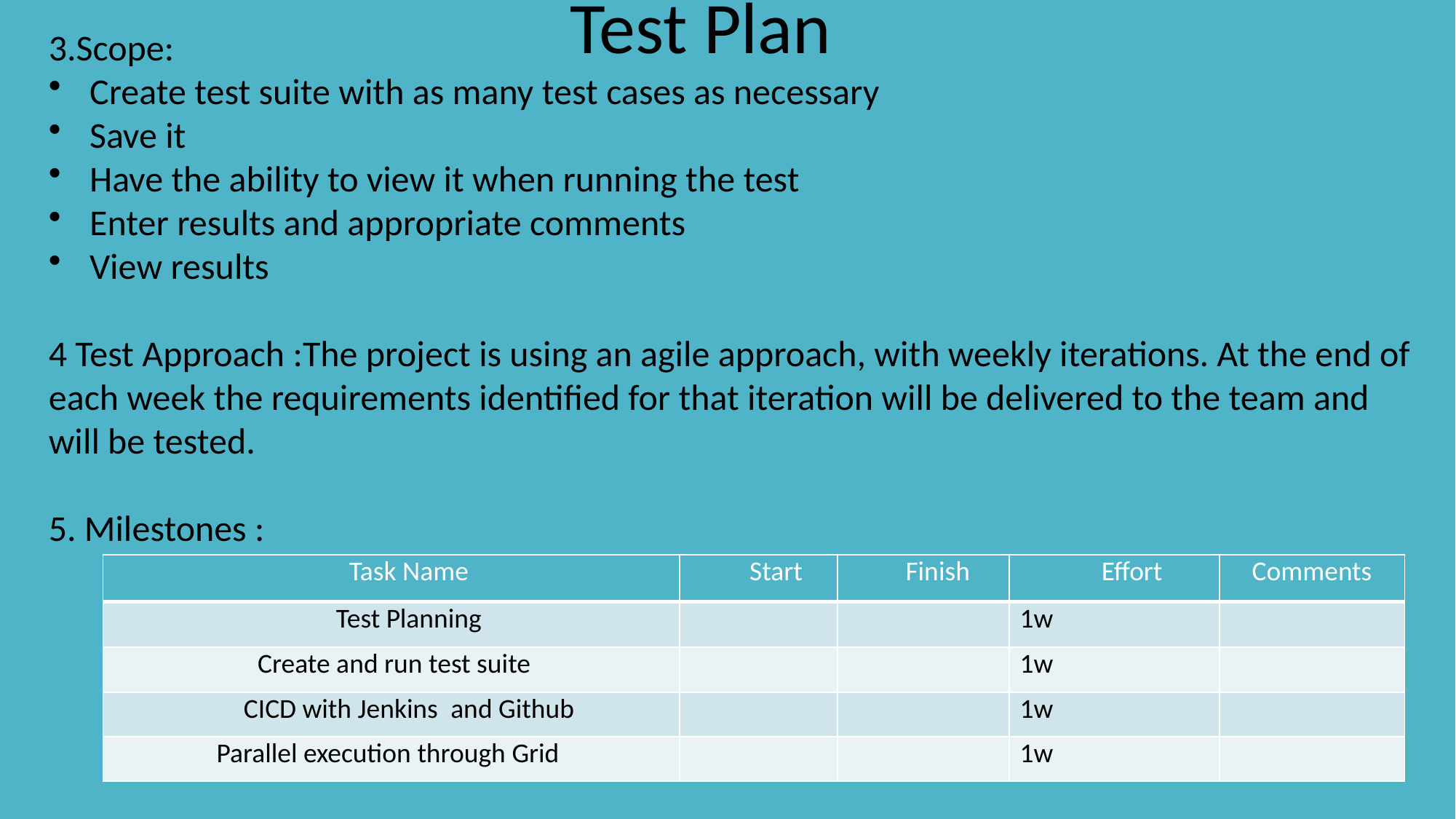

Test Plan

3.Scope:
Create test suite with as many test cases as necessary
Save it
Have the ability to view it when running the test
Enter results and appropriate comments
View results

4 Test Approach :The project is using an agile approach, with weekly iterations. At the end of each week the requirements identified for that iteration will be delivered to the team and will be tested.

5. Milestones :

| Task Name | Start | Finish | Effort | Comments |
| --- | --- | --- | --- | --- |
| Test Planning |  |  | 1w |  |
| Create and run test suite |  |  | 1w |  |
| CICD with Jenkins  and Github |  |  | 1w |  |
| Parallel execution through Grid |  |  | 1w |  |